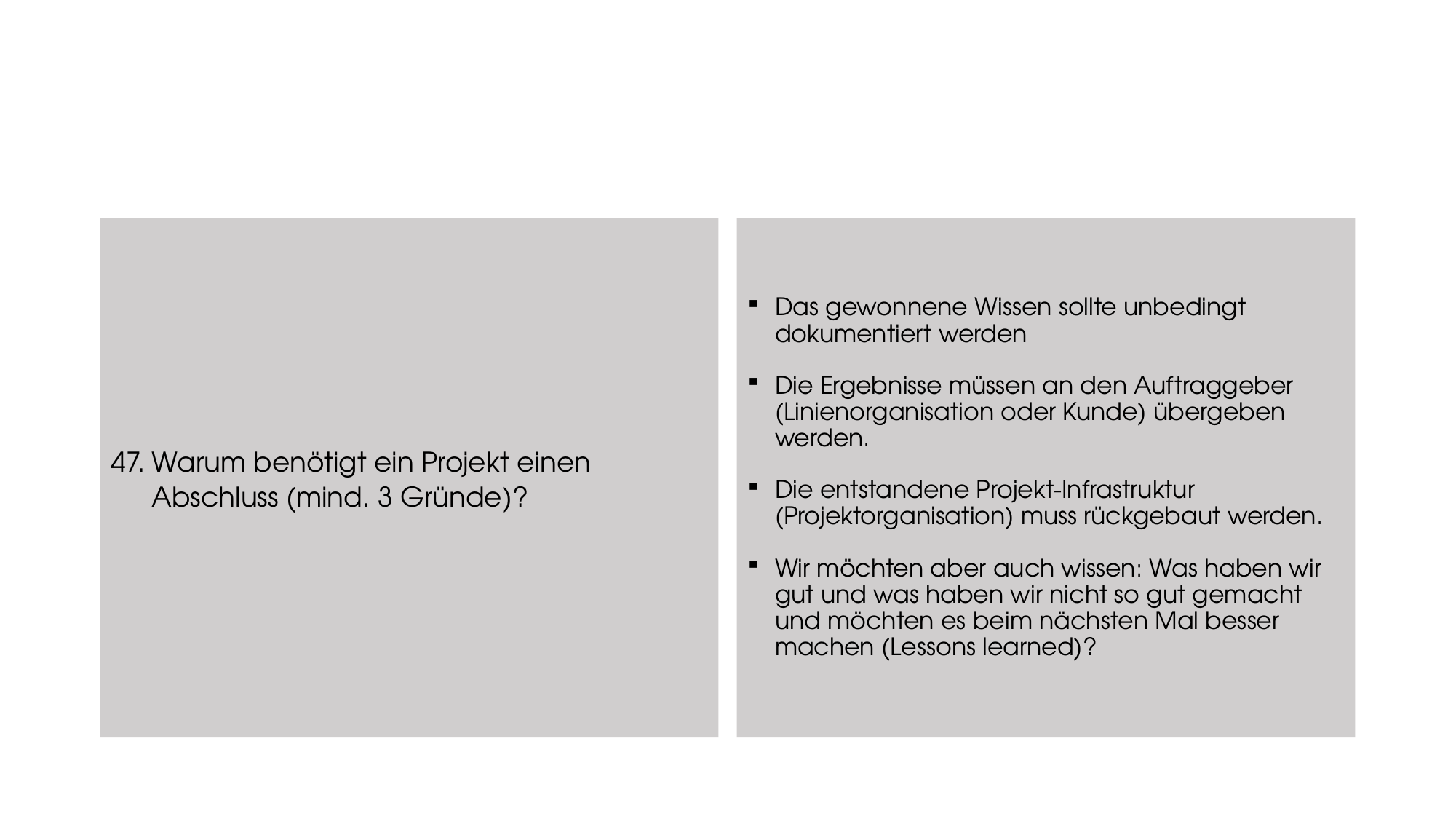

Warum benötigt ein Projekt einen Abschluss (mind. 3 Gründe)?
Das gewonnene Wissen sollte unbedingt dokumentiert werden

Die Ergebnisse müssen an den Auftraggeber (Linienorganisation oder Kunde) übergeben werden.

Die entstandene Projekt-Infrastruktur (Projektorganisation) muss rückgebaut werden.

Wir möchten aber auch wissen: Was haben wir gut und was haben wir nicht so gut gemacht und möchten es beim nächsten Mal besser machen (Lessons learned)?